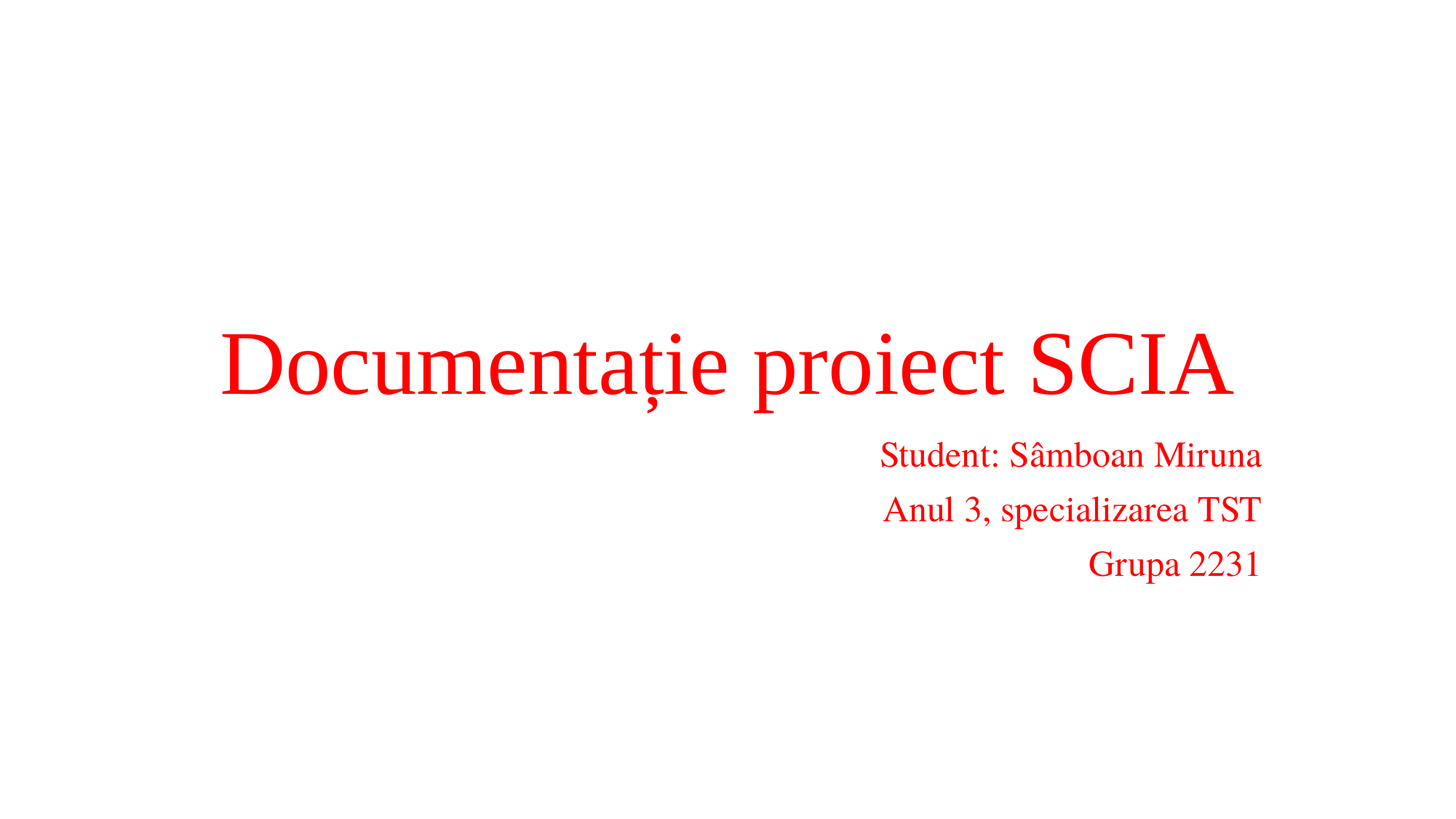

# Documentație proiect SCIA
Student: Sâmboan Miruna
Anul 3, specializarea TST
Grupa 2231